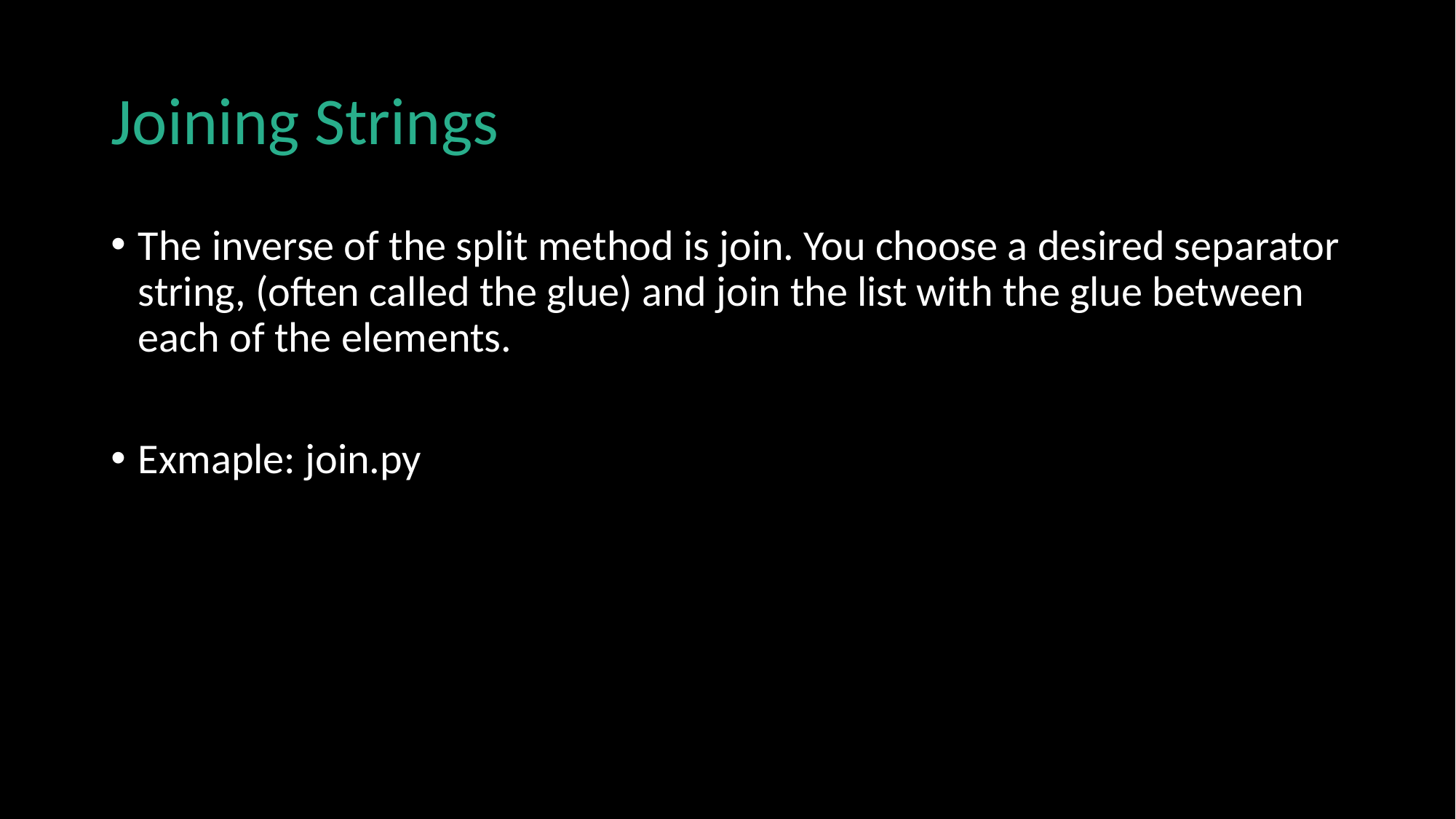

# Joining Strings
The inverse of the split method is join. You choose a desired separator string, (often called the glue) and join the list with the glue between each of the elements.

Exmaple: join.py